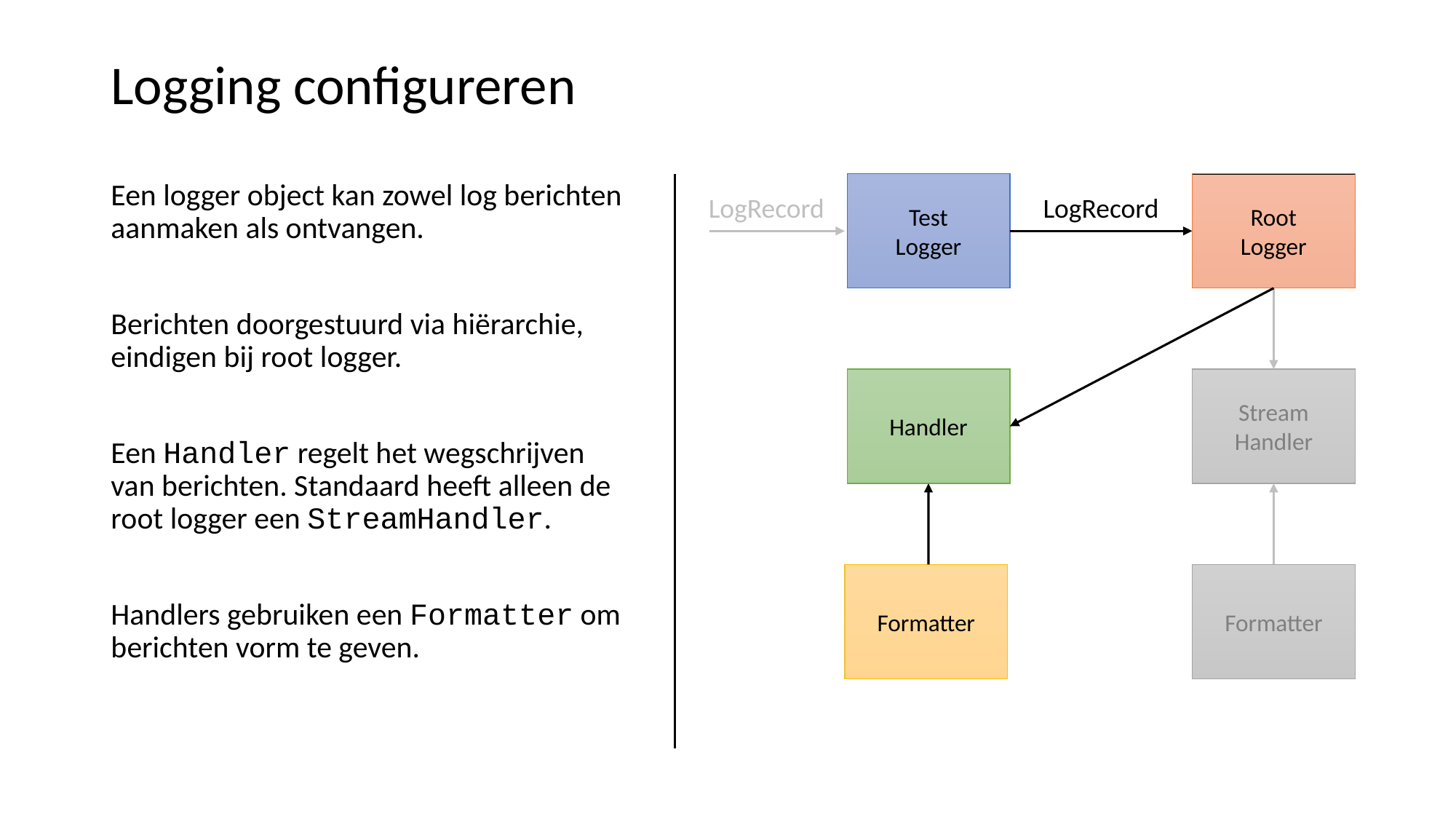

# Logging configureren
Test
Logger
Root
Logger
Een logger object kan zowel log berichten aanmaken als ontvangen.

Berichten doorgestuurd via hiërarchie, eindigen bij root logger.

Een Handler regelt het wegschrijven van berichten. Standaard heeft alleen de root logger een StreamHandler.

Handlers gebruiken een Formatter om berichten vorm te geven.
LogRecord
LogRecord
Handler
Stream
Handler
Formatter
Formatter